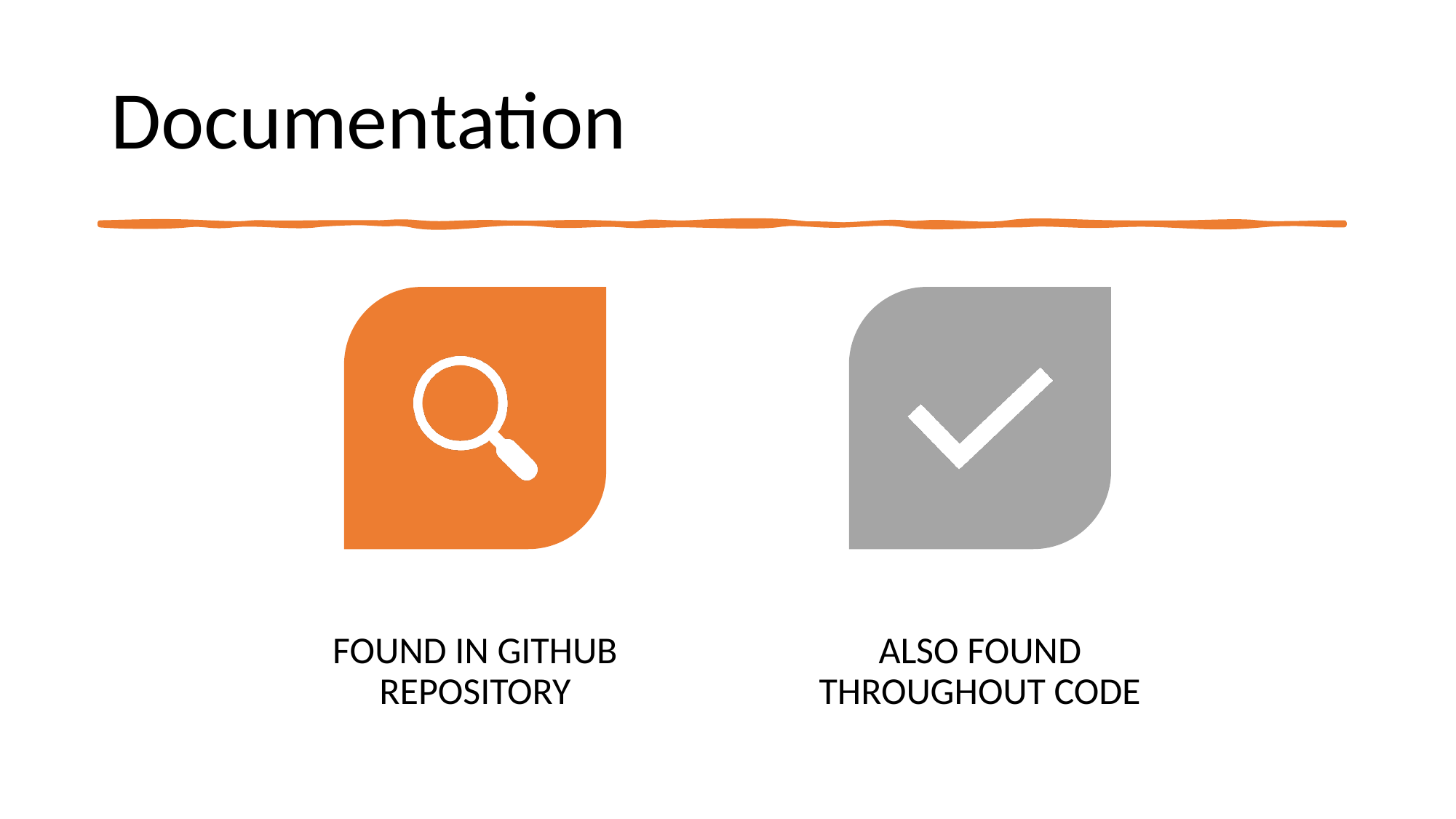

# Documentation

Found in GitHub repository
Also found throughout code